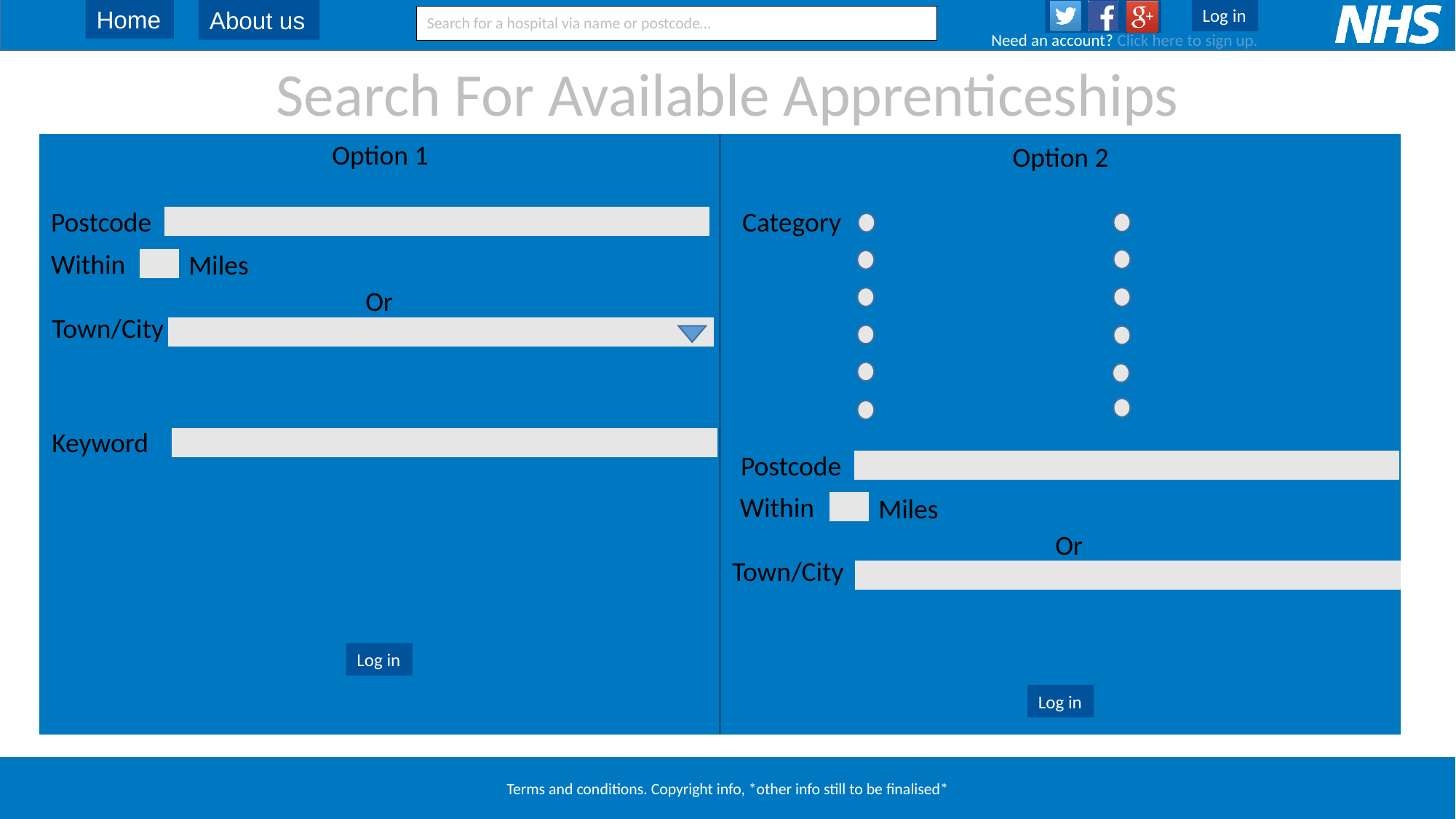

Search For Available Apprenticeships
Option 1

Option 2
Postcode
Category

Within
Miles

Or

Town/City

Keyword

Postcode

Within
Miles

Or
Town/City

Log in
Log in